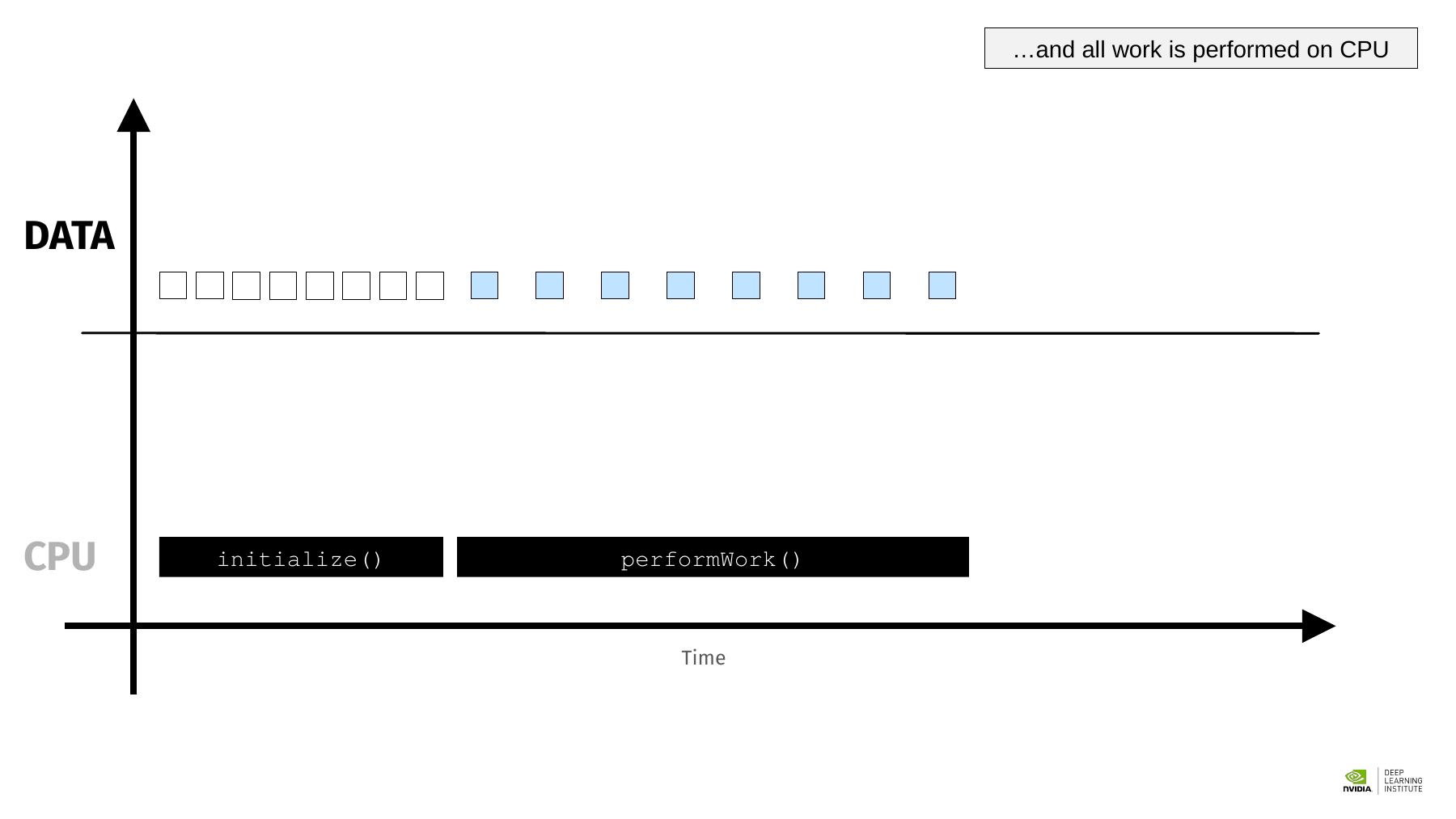

…and all work is performed on CPU
TIME
DATA

CPU
performWork()
initialize()
Time